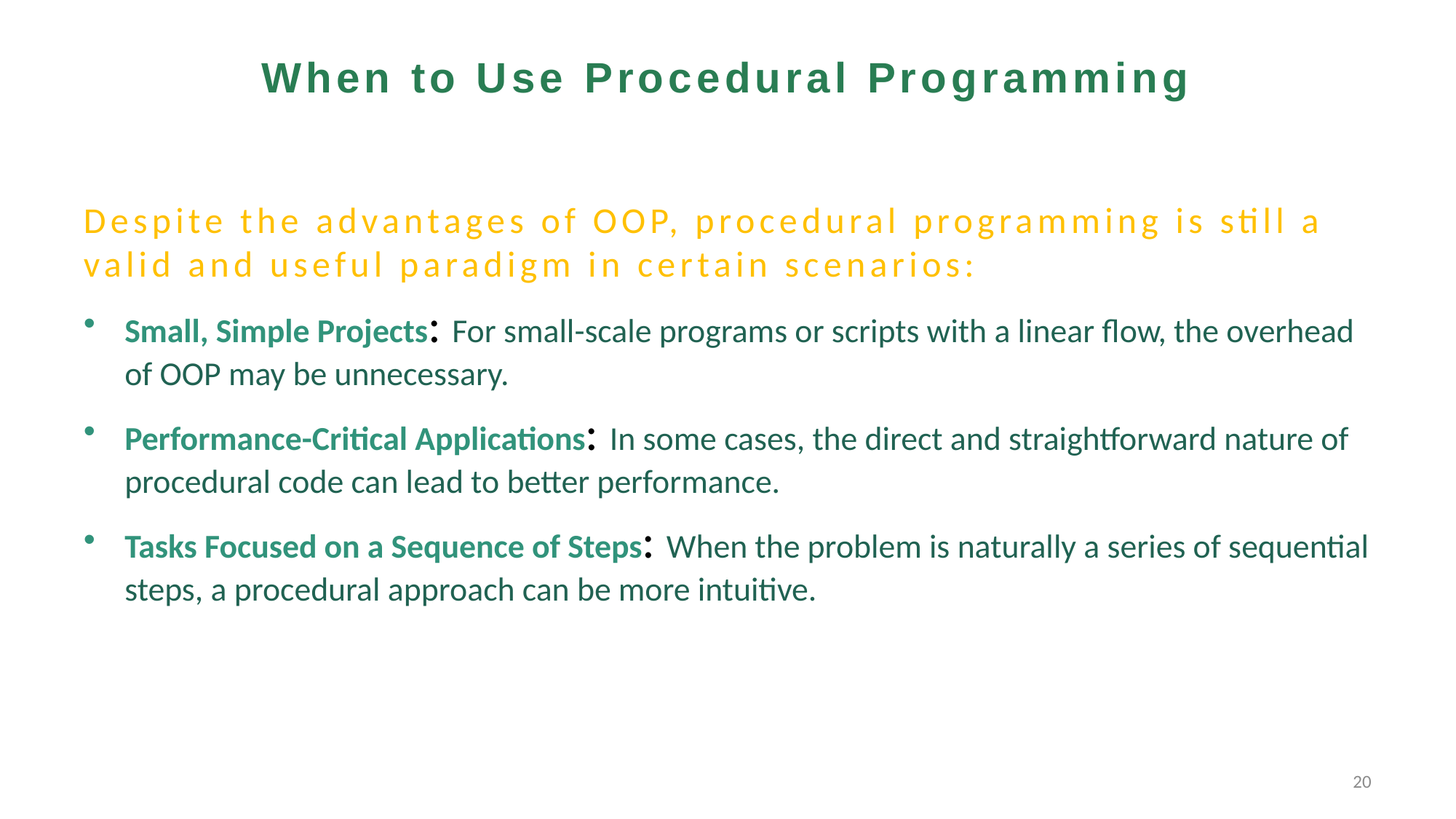

# When to Use Procedural Programming
Despite the advantages of OOP, procedural programming is still a valid and useful paradigm in certain scenarios:
Small, Simple Projects: For small-scale programs or scripts with a linear flow, the overhead of OOP may be unnecessary.
Performance-Critical Applications: In some cases, the direct and straightforward nature of procedural code can lead to better performance.
Tasks Focused on a Sequence of Steps: When the problem is naturally a series of sequential steps, a procedural approach can be more intuitive.

20